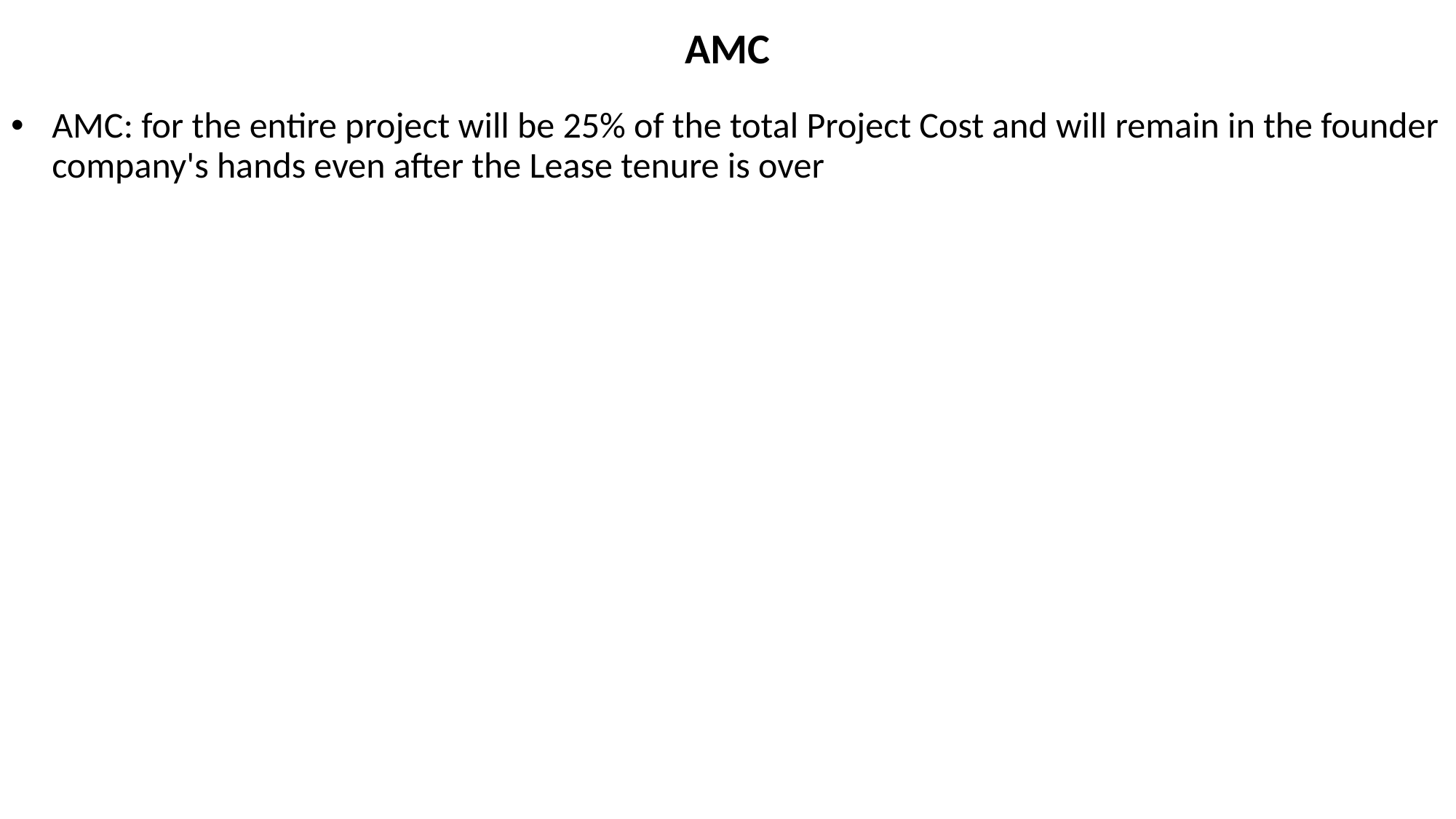

# AMC
AMC: for the entire project will be 25% of the total Project Cost and will remain in the founder company's hands even after the Lease tenure is over